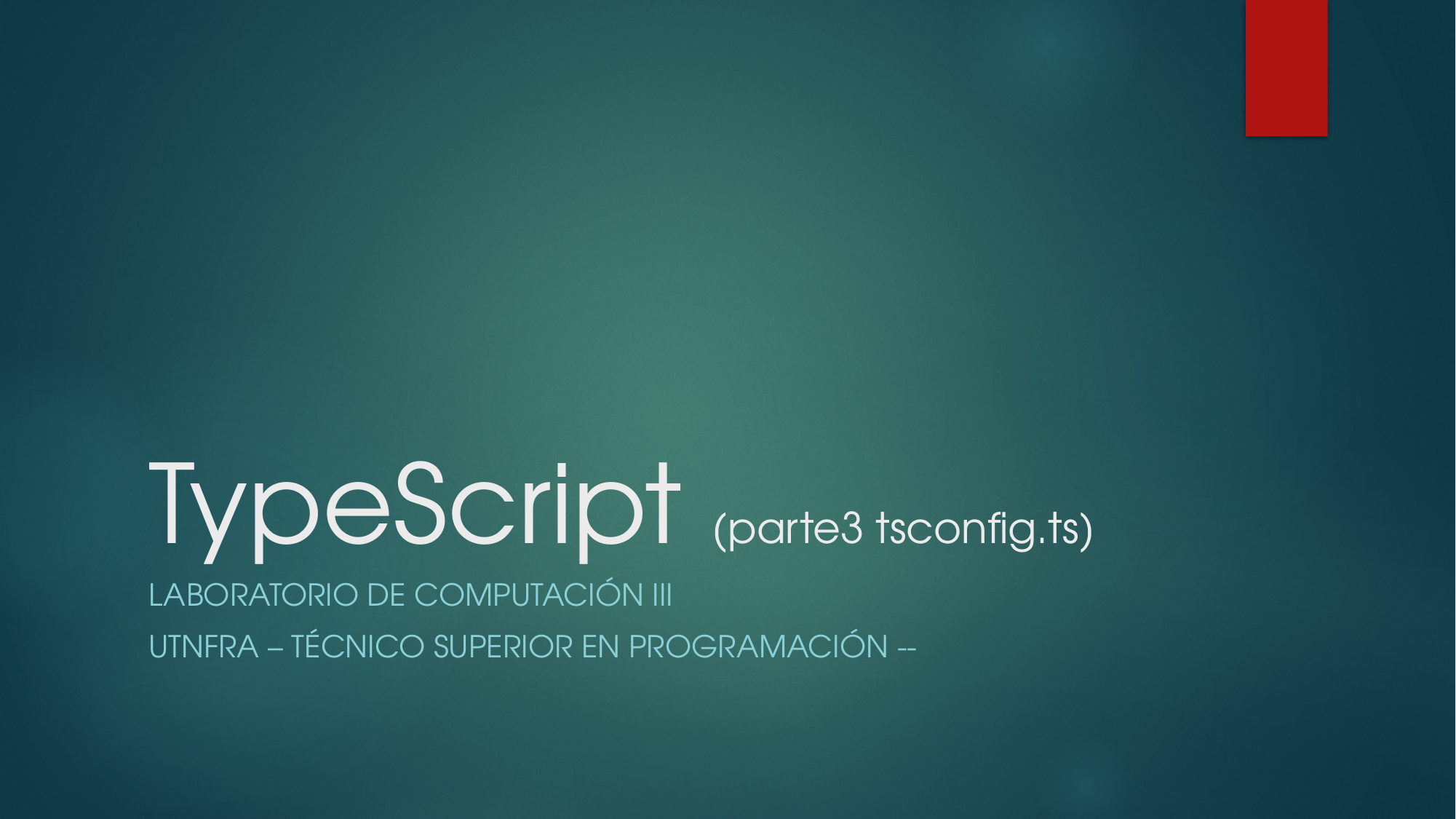

# TypeScript (parte3 tsconfig.ts)
Laboratorio de Computación III
UTNFRA – Técnico Superior en Programación --